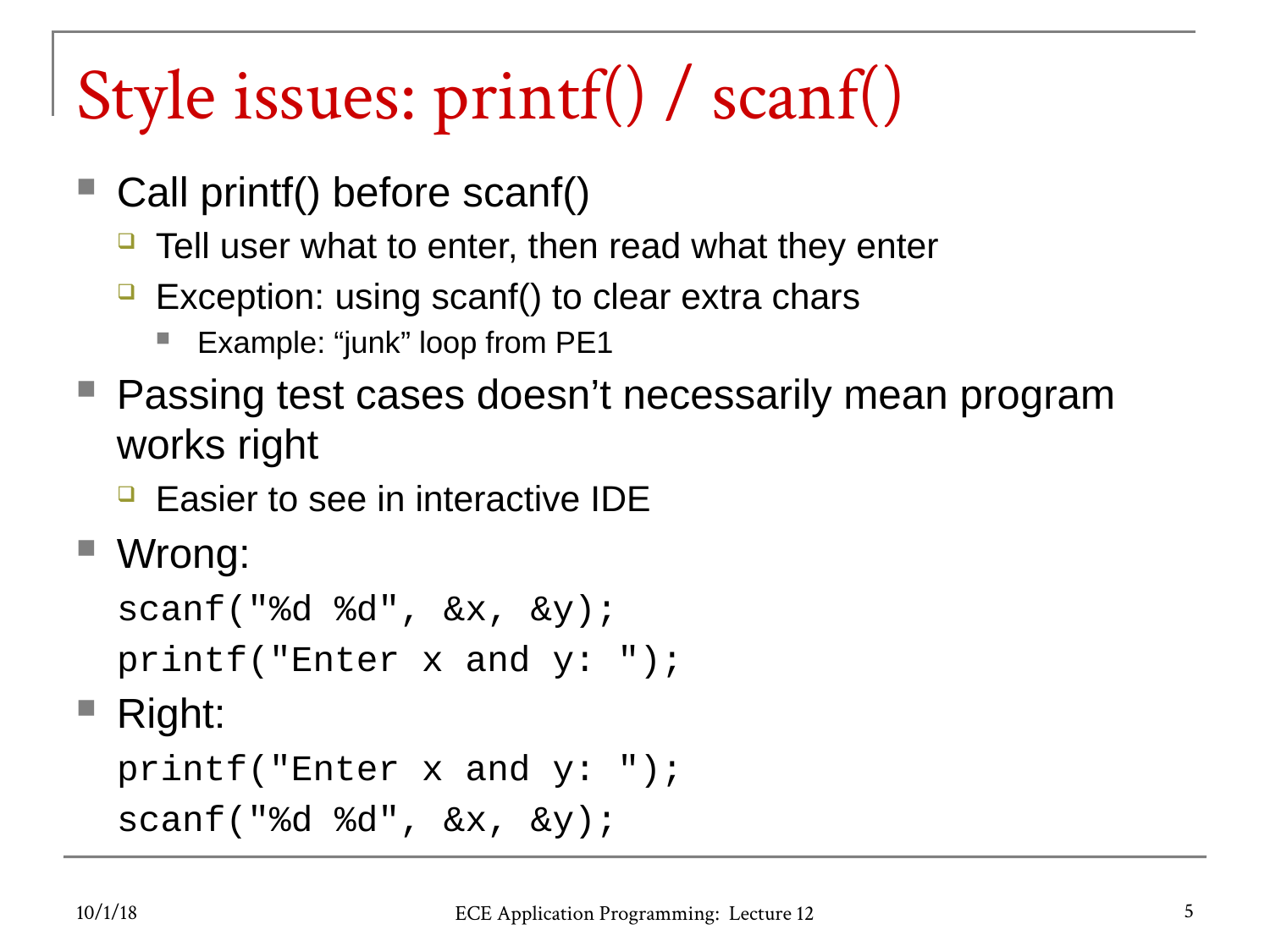

# Style issues: printf() / scanf()
Call printf() before scanf()
Tell user what to enter, then read what they enter
Exception: using scanf() to clear extra chars
Example: “junk” loop from PE1
Passing test cases doesn’t necessarily mean program works right
Easier to see in interactive IDE
Wrong:
scanf("%d %d", &x, &y);
printf("Enter x and y: ");
Right:
printf("Enter x and y: ");
scanf("%d %d", &x, &y);

10/1/18
5
ECE Application Programming:  Lecture 12